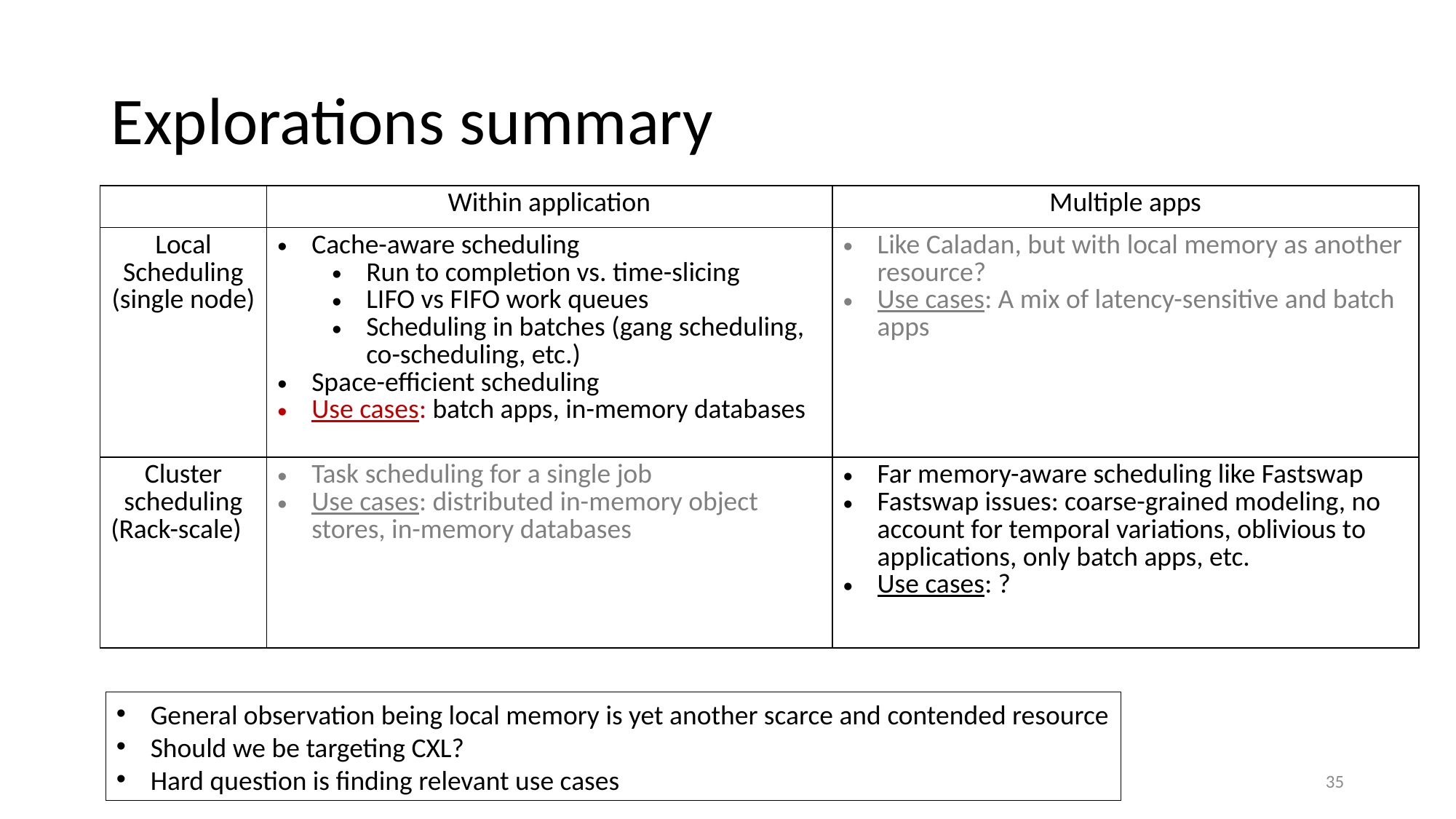

# Explorations summary
|  | Within application | Multiple apps |
| --- | --- | --- |
| Local Scheduling (single node) | Cache-aware scheduling Run to completion vs. time-slicing LIFO vs FIFO work queues Scheduling in batches (gang scheduling, co-scheduling, etc.) Space-efficient scheduling Use cases: batch apps, in-memory databases | Like Caladan, but with local memory as another resource? Use cases: A mix of latency-sensitive and batch apps |
| Cluster scheduling (Rack-scale) | Task scheduling for a single job Use cases: distributed in-memory object stores, in-memory databases | Far memory-aware scheduling like Fastswap Fastswap issues: coarse-grained modeling, no account for temporal variations, oblivious to applications, only batch apps, etc. Use cases: ? |
General observation being local memory is yet another scarce and contended resource
Should we be targeting CXL?
Hard question is finding relevant use cases
35